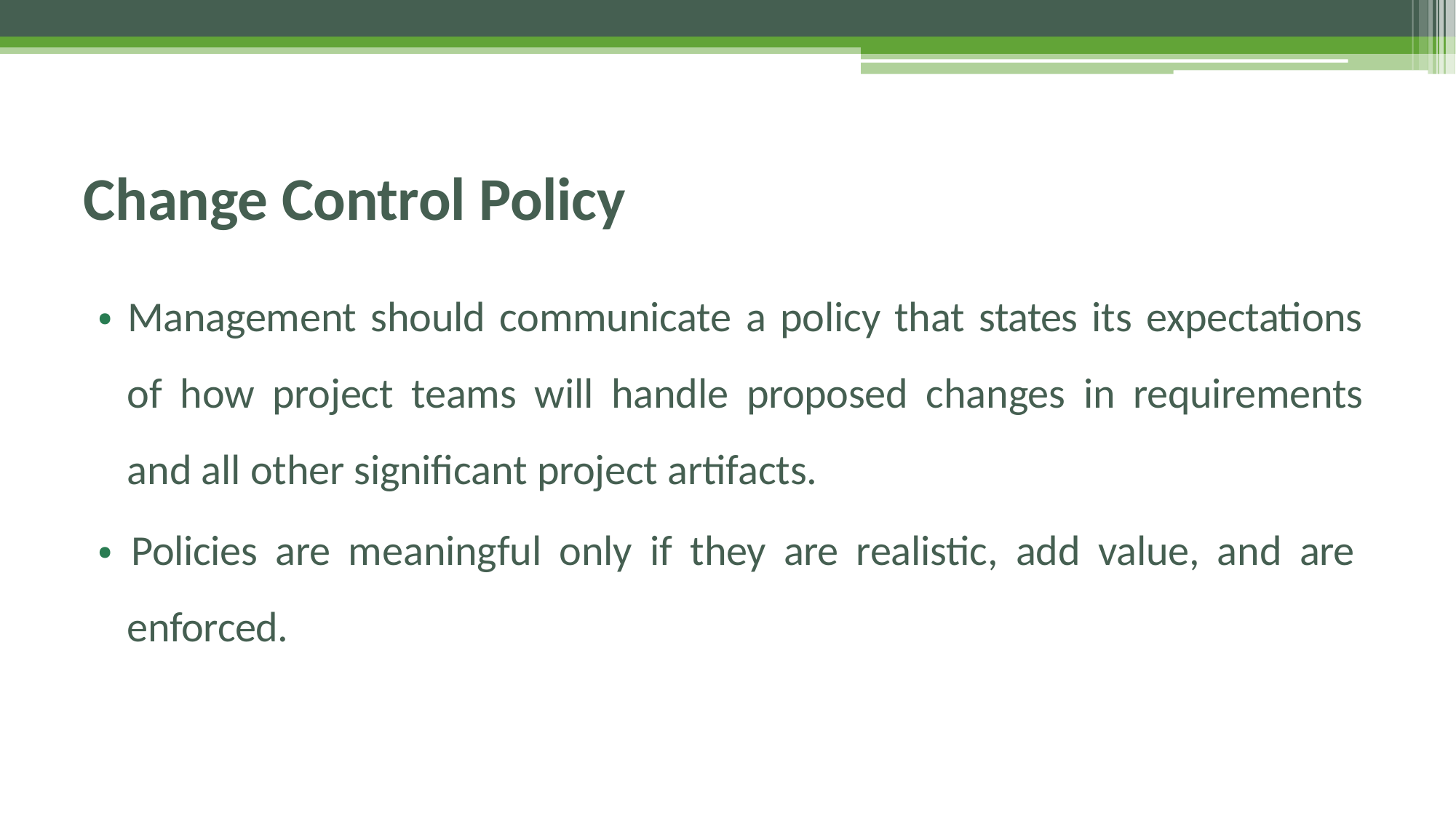

# Change Control Policy
• Management should communicate a policy that states its expectations  of how project teams will handle proposed changes in requirements  and all other significant project artifacts.
• Policies are meaningful only if they are realistic, add value, and are  enforced.